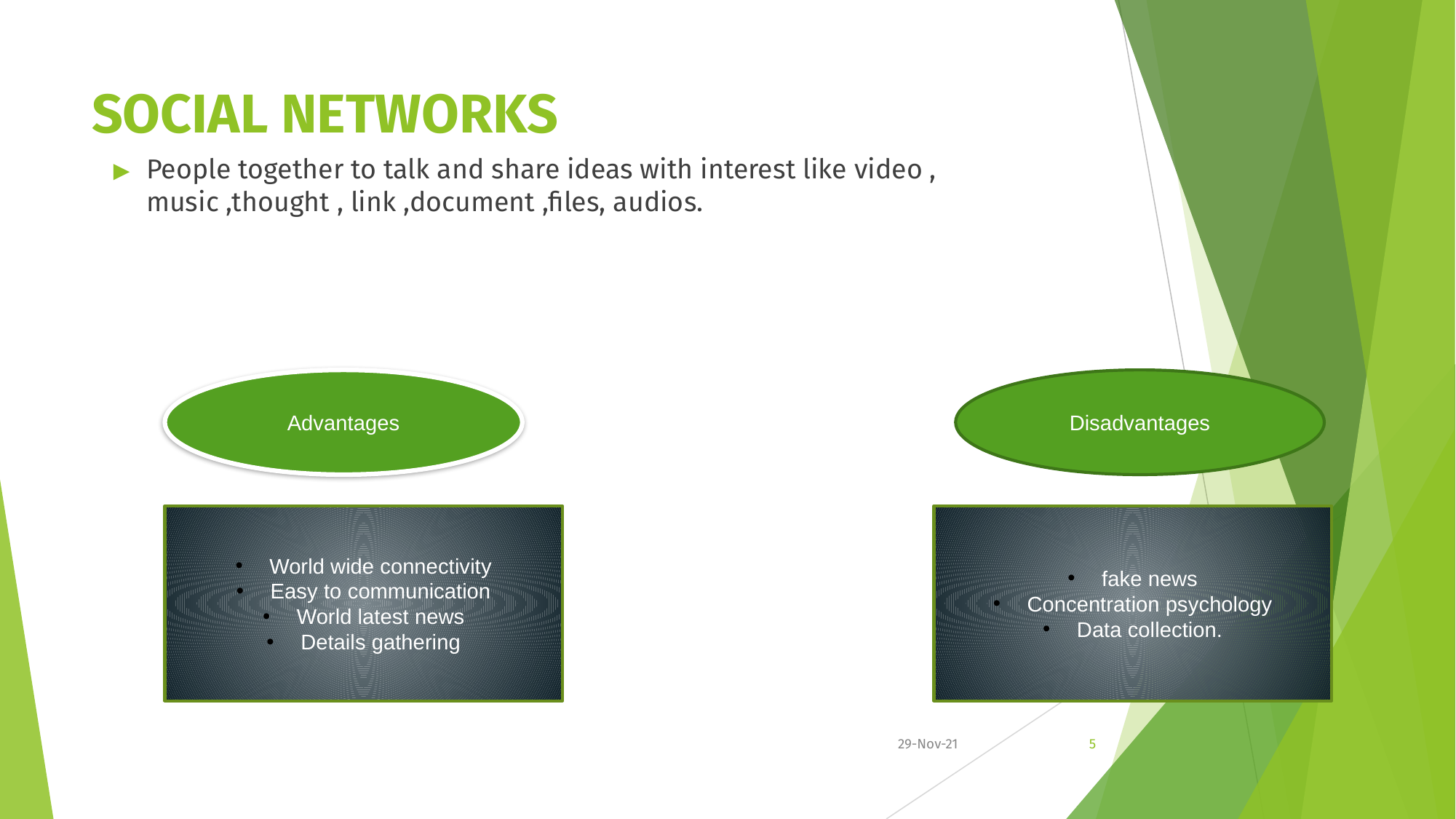

# SOCIAL NETWORKS
People together to talk and share ideas with interest like video , music ,thought , link ,document ,files, audios.

Advantages
Disadvantages
World wide connectivity
Easy to communication
World latest news
Details gathering
fake news
Concentration psychology
Data collection.
29-Nov-21
5